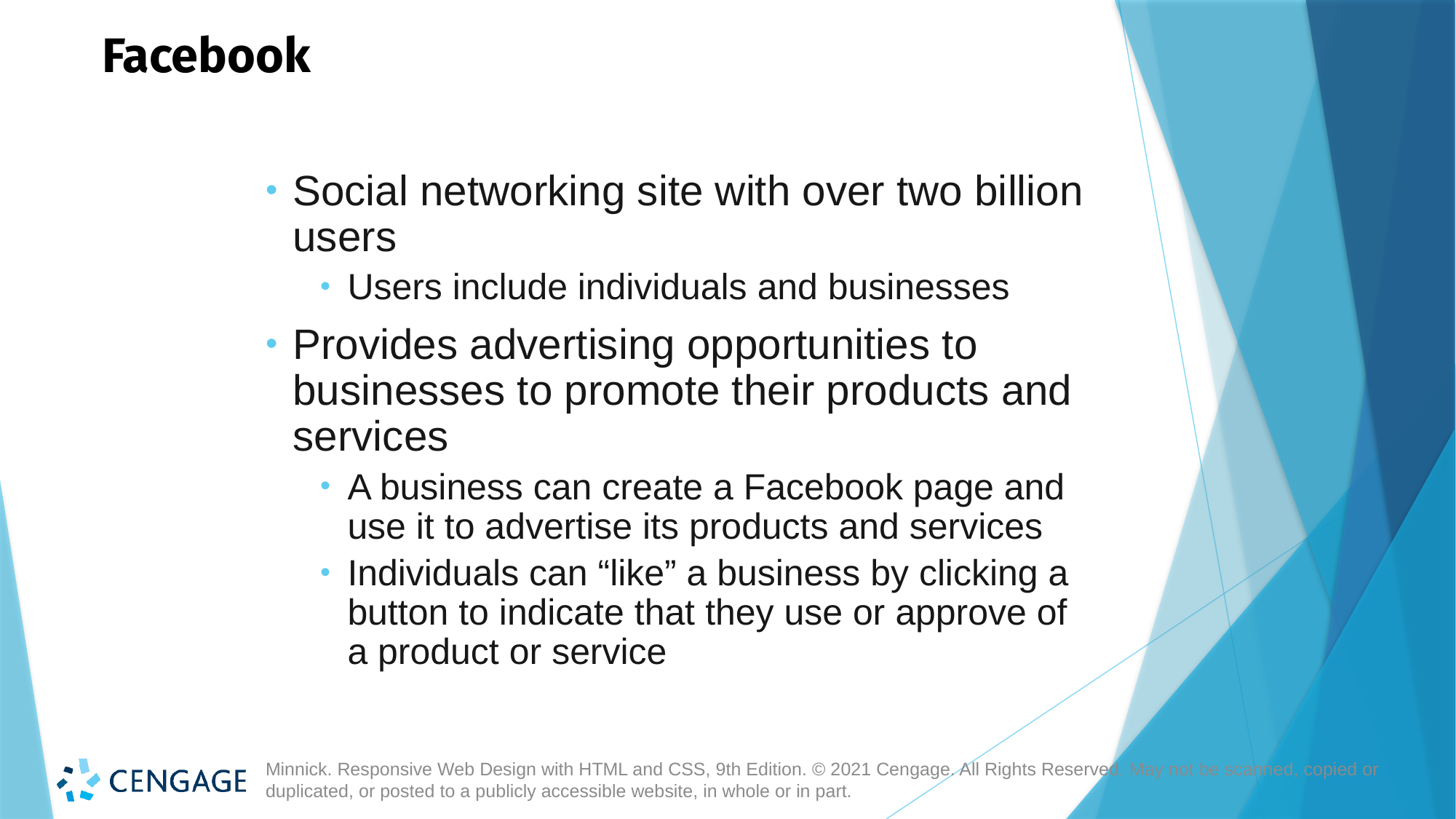

# Facebook
Social networking site with over two billion users
Users include individuals and businesses
Provides advertising opportunities to businesses to promote their products and services
A business can create a Facebook page and use it to advertise its products and services
Individuals can “like” a business by clicking a button to indicate that they use or approve of a product or service
Minnick. Responsive Web Design with HTML and CSS, 9th Edition. © 2021 Cengage. All Rights Reserved. May not be scanned, copied or duplicated, or posted to a publicly accessible website, in whole or in part.